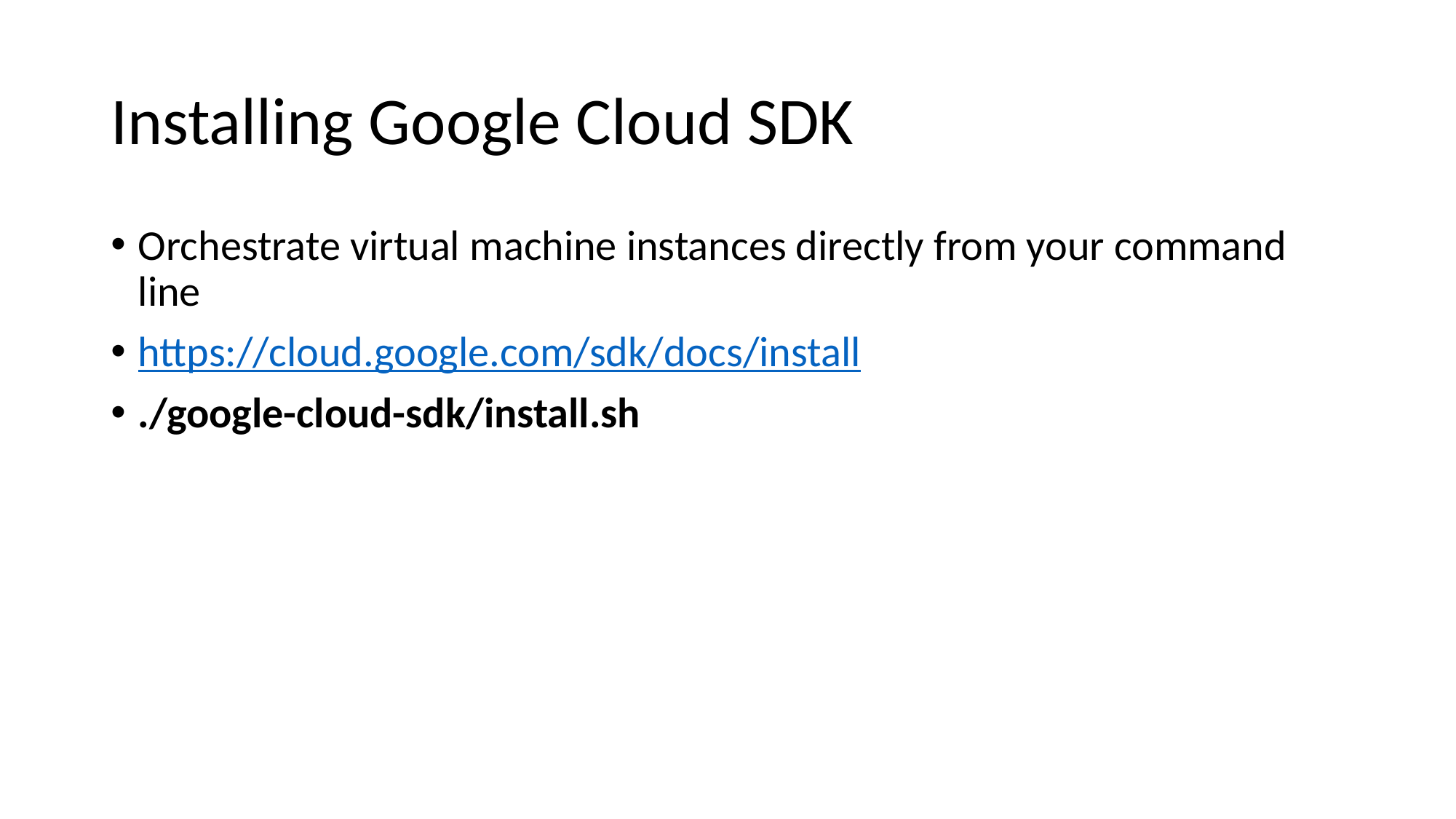

# Installing Google Cloud SDK
Orchestrate virtual machine instances directly from your command line
https://cloud.google.com/sdk/docs/install
./google-cloud-sdk/install.sh